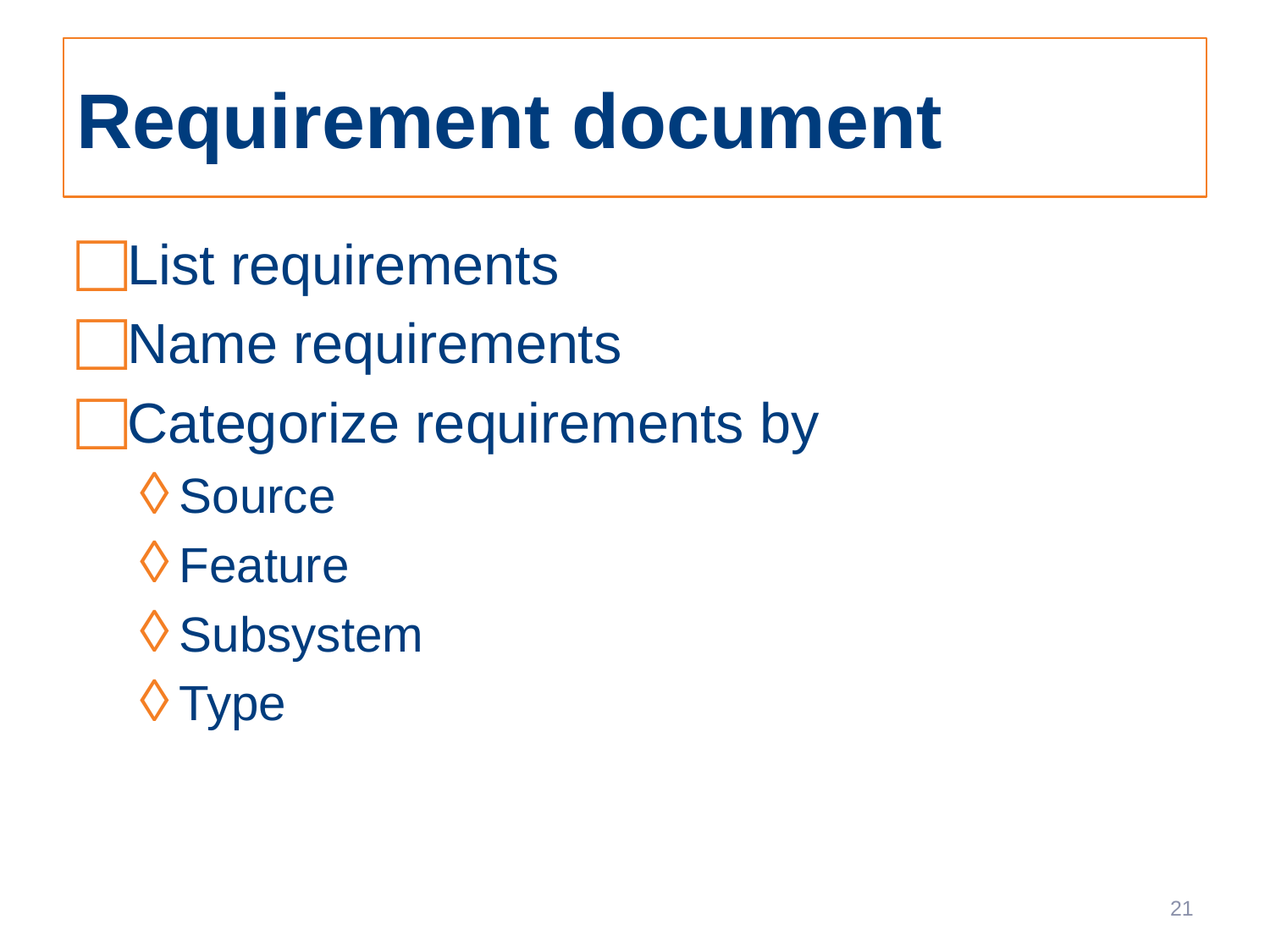

# Requirement document
List requirements
Name requirements
Categorize requirements by
Source
Feature
Subsystem
Type
21